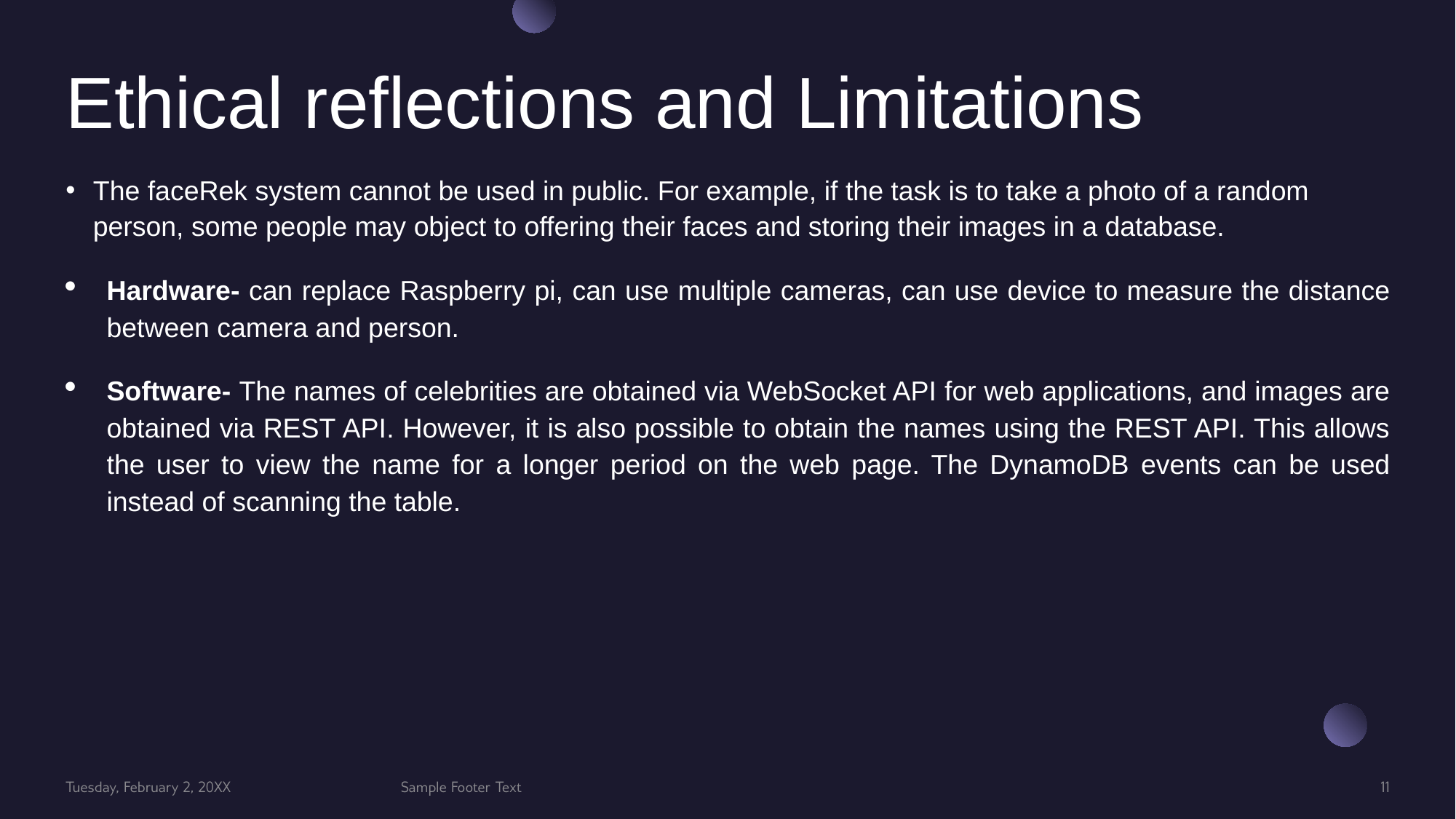

# Ethical reflections and Limitations
The faceRek system cannot be used in public. For example, if the task is to take a photo of a random person, some people may object to offering their faces and storing their images in a database.
Hardware- can replace Raspberry pi, can use multiple cameras, can use device to measure the distance between camera and person.
Software- The names of celebrities are obtained via WebSocket API for web applications, and images are obtained via REST API. However, it is also possible to obtain the names using the REST API. This allows the user to view the name for a longer period on the web page. The DynamoDB events can be used instead of scanning the table.

Tuesday, February 2, 20XX
Sample Footer Text
11